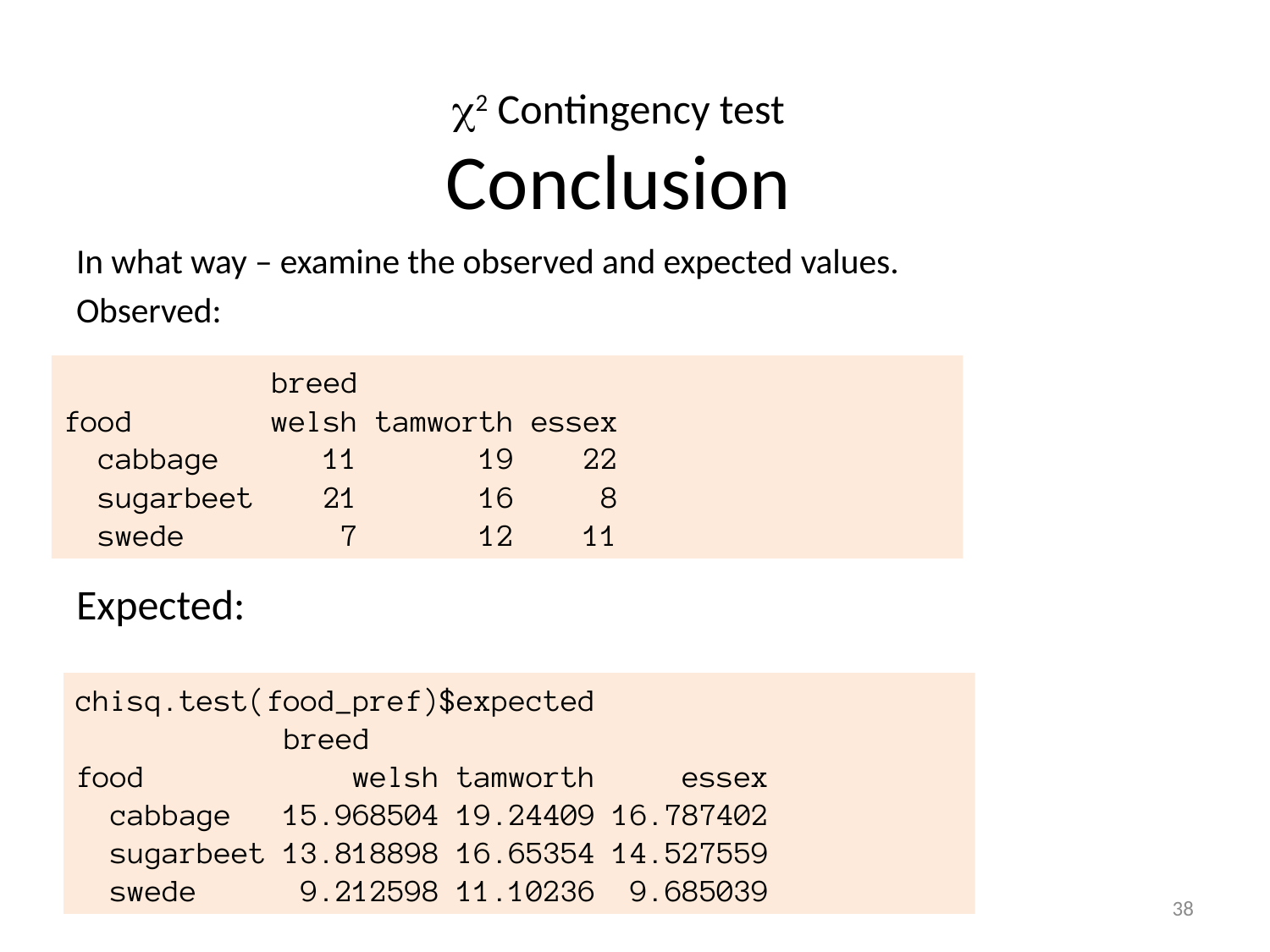

# χ2 Contingency test Conclusion
In what way – examine the observed and expected values.
Observed:
            breed
food        welsh tamworth essex
  cabbage      11       19    22
  sugarbeet    21       16     8
  swede         7       12    11
Expected:
chisq.test(food_pref)$expected
            breed
food            welsh tamworth     essex
  cabbage   15.968504 19.24409 16.787402
  sugarbeet 13.818898 16.65354 14.527559
  swede      9.212598 11.10236  9.685039
38